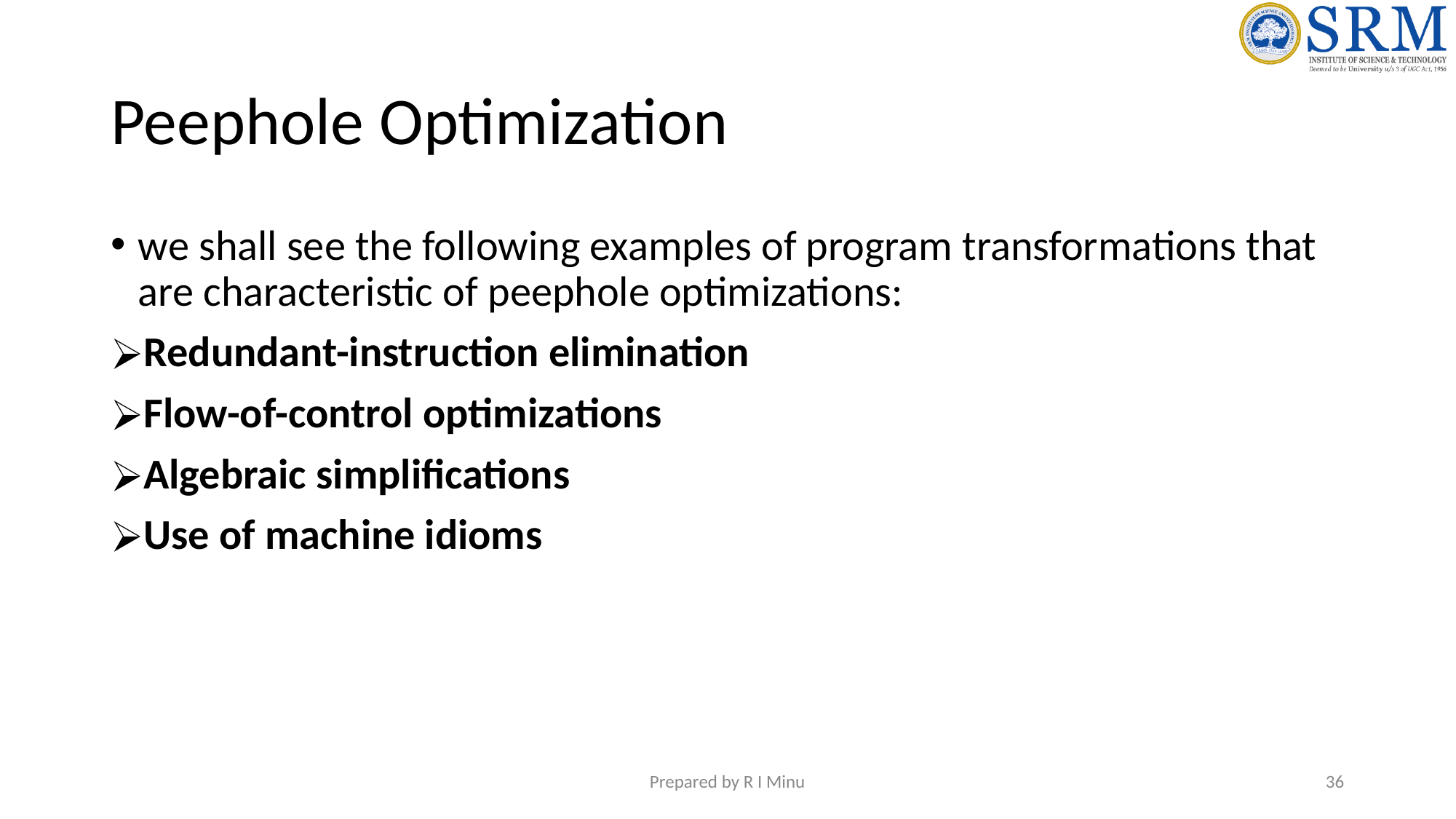

# Peephole Optimization
we shall see the following examples of program transformations that are characteristic of peephole optimizations:
Redundant-instruction elimination
Flow-of-control optimizations
Algebraic simplifications
Use of machine idioms
Prepared by R I Minu
36